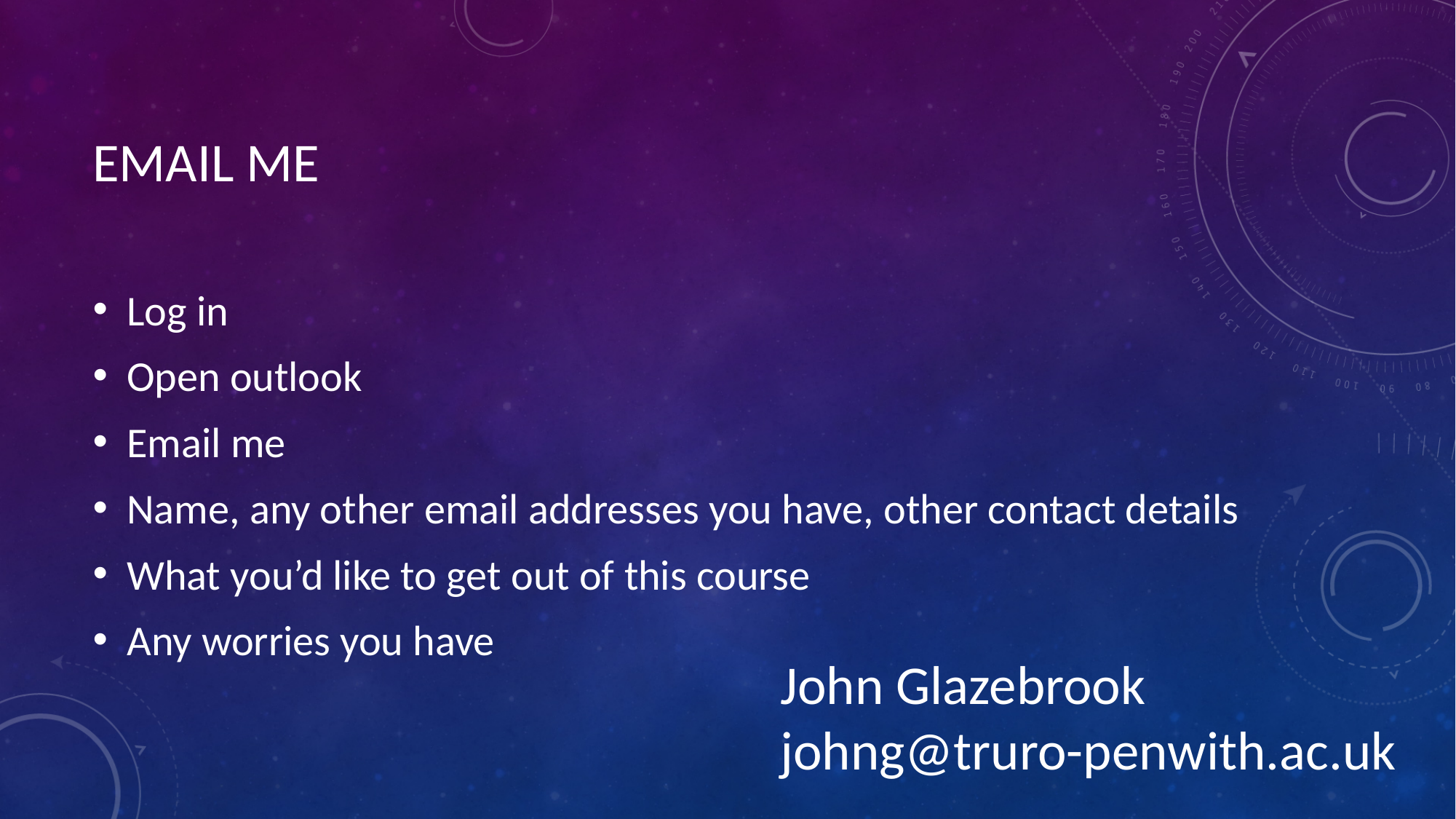

# Email me
Log in
Open outlook
Email me
Name, any other email addresses you have, other contact details
What you’d like to get out of this course
Any worries you have
John Glazebrook
johng@truro-penwith.ac.uk